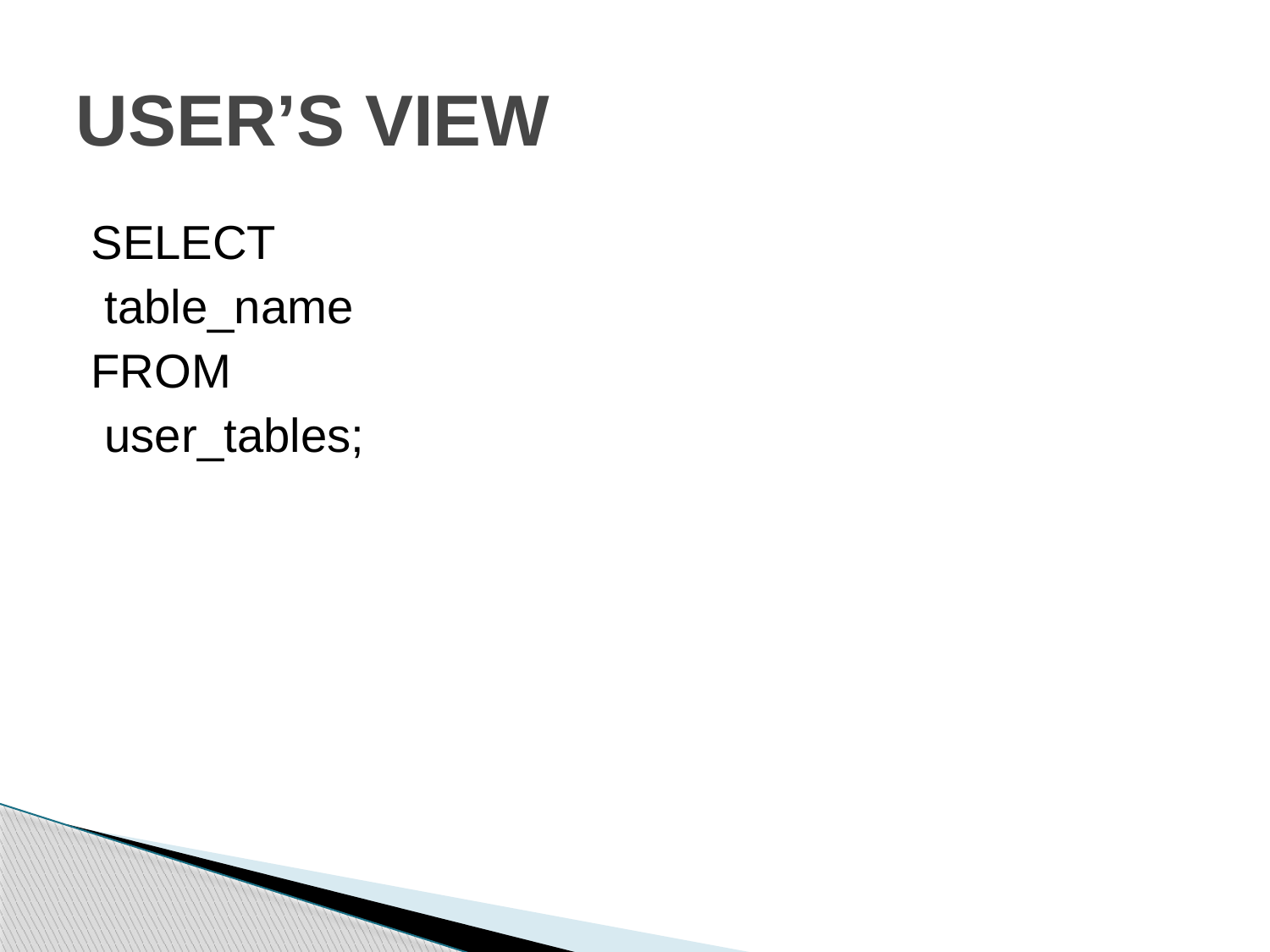

# USER’S VIEW
SELECT
 table_name
FROM
 user_tables;